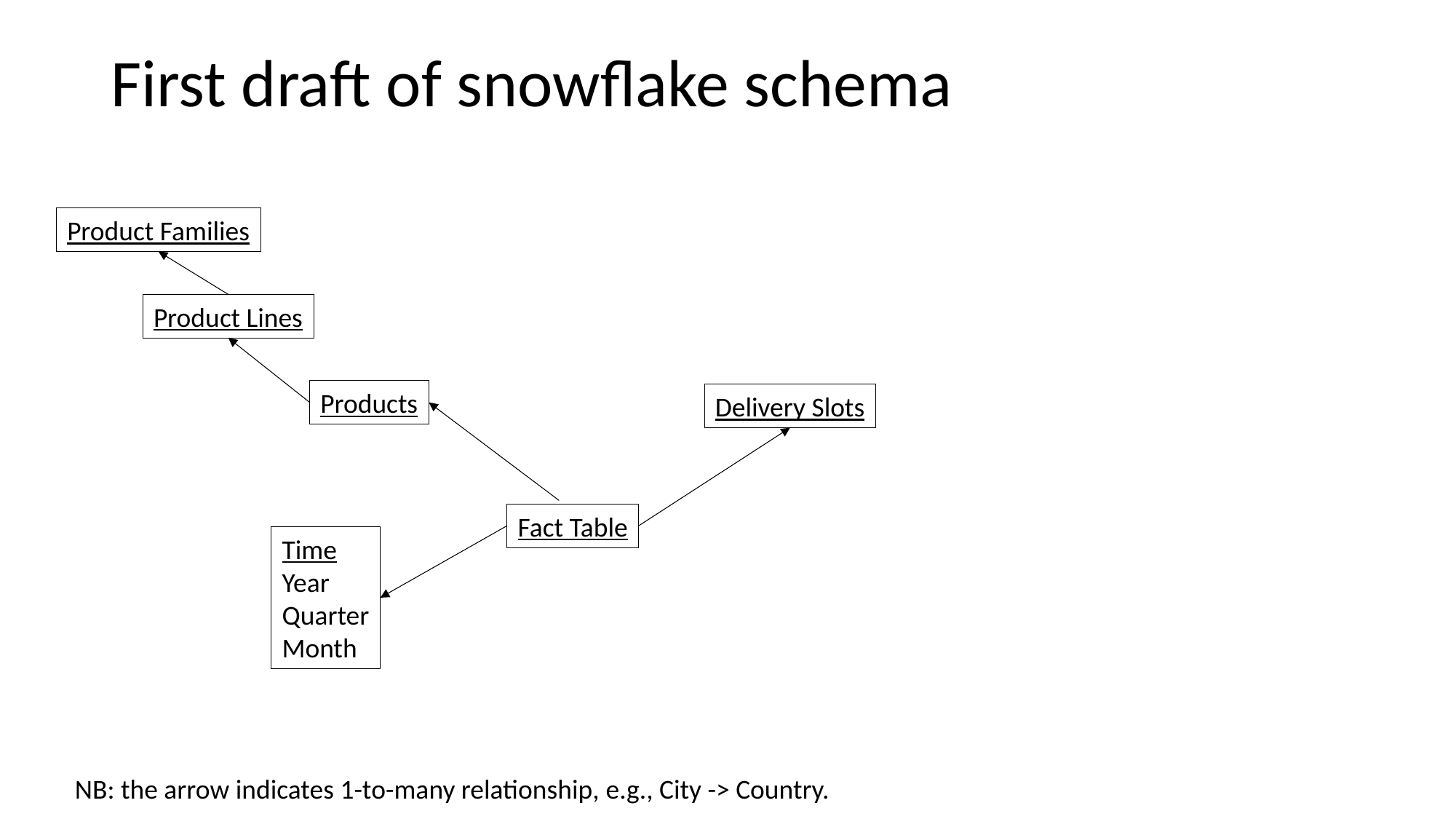

First draft of snowflake schema
Product Families
Product Lines
Products
Delivery Slots
Fact Table
Time
Year
Quarter
Month
NB: the arrow indicates 1-to-many relationship, e.g., City -> Country.